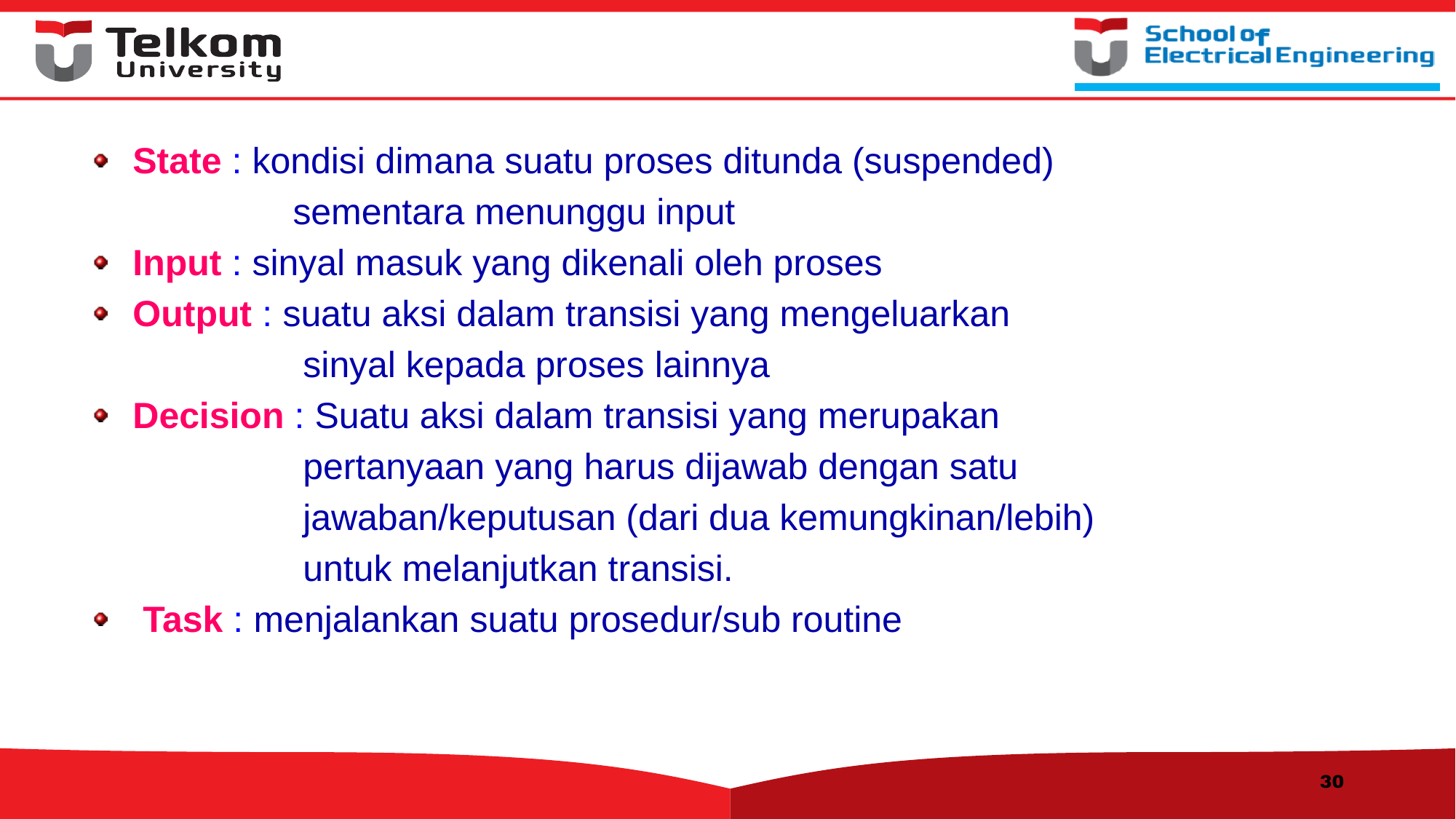

State : kondisi dimana suatu proses ditunda (suspended)
		     sementara menunggu input
Input : sinyal masuk yang dikenali oleh proses
Output : suatu aksi dalam transisi yang mengeluarkan
		      sinyal kepada proses lainnya
Decision : Suatu aksi dalam transisi yang merupakan
		      pertanyaan yang harus dijawab dengan satu
		      jawaban/keputusan (dari dua kemungkinan/lebih)
		      untuk melanjutkan transisi.
 Task : menjalankan suatu prosedur/sub routine

30